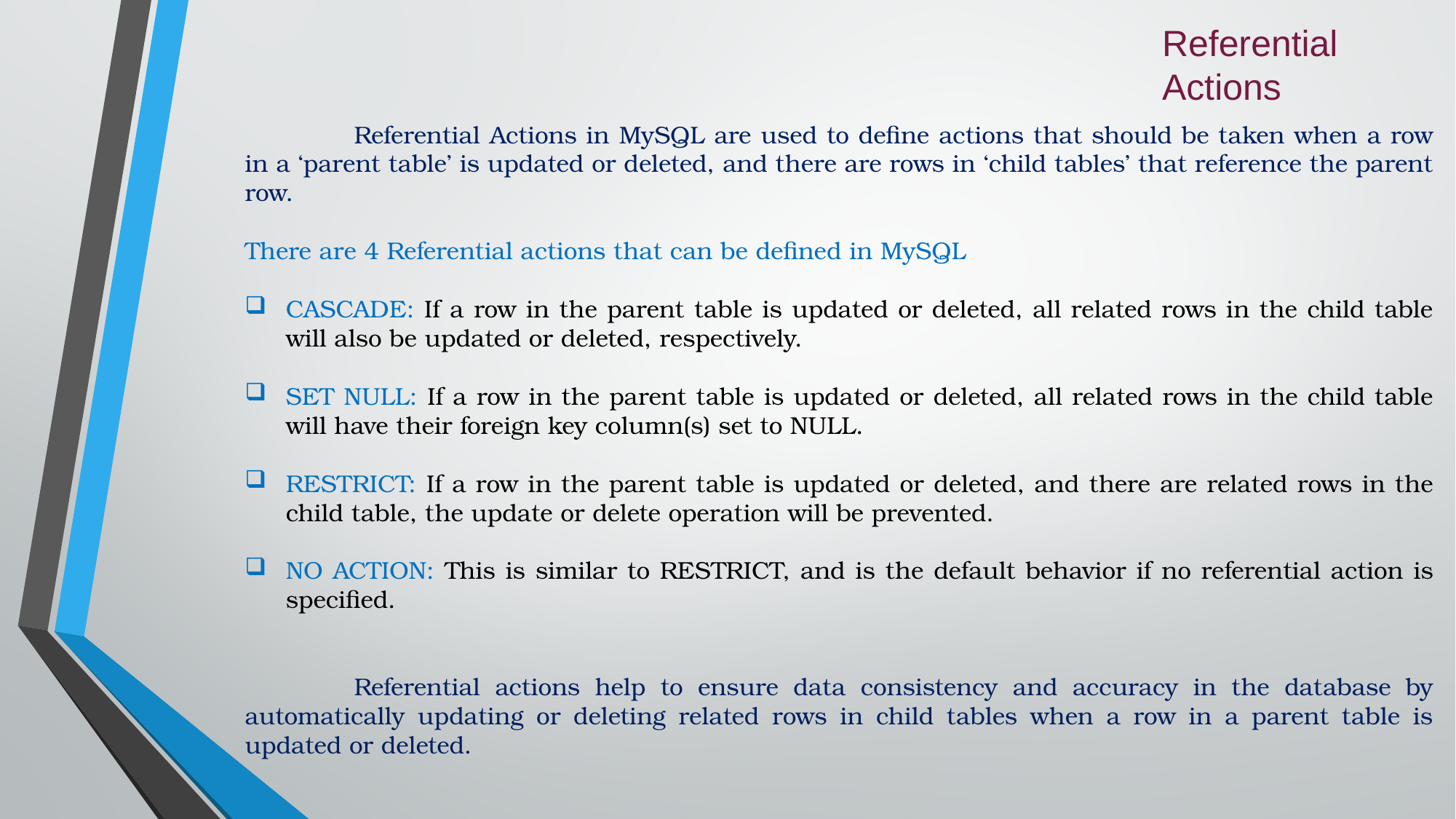

Referential Actions
	Referential Actions in MySQL are used to define actions that should be taken when a row in a ‘parent table’ is updated or deleted, and there are rows in ‘child tables’ that reference the parent row.

There are 4 Referential actions that can be defined in MySQL

CASCADE: If a row in the parent table is updated or deleted, all related rows in the child table will also be updated or deleted, respectively.

SET NULL: If a row in the parent table is updated or deleted, all related rows in the child table will have their foreign key column(s) set to NULL.

RESTRICT: If a row in the parent table is updated or deleted, and there are related rows in the child table, the update or delete operation will be prevented.

NO ACTION: This is similar to RESTRICT, and is the default behavior if no referential action is specified.

	Referential actions help to ensure data consistency and accuracy in the database by automatically updating or deleting related rows in child tables when a row in a parent table is updated or deleted.